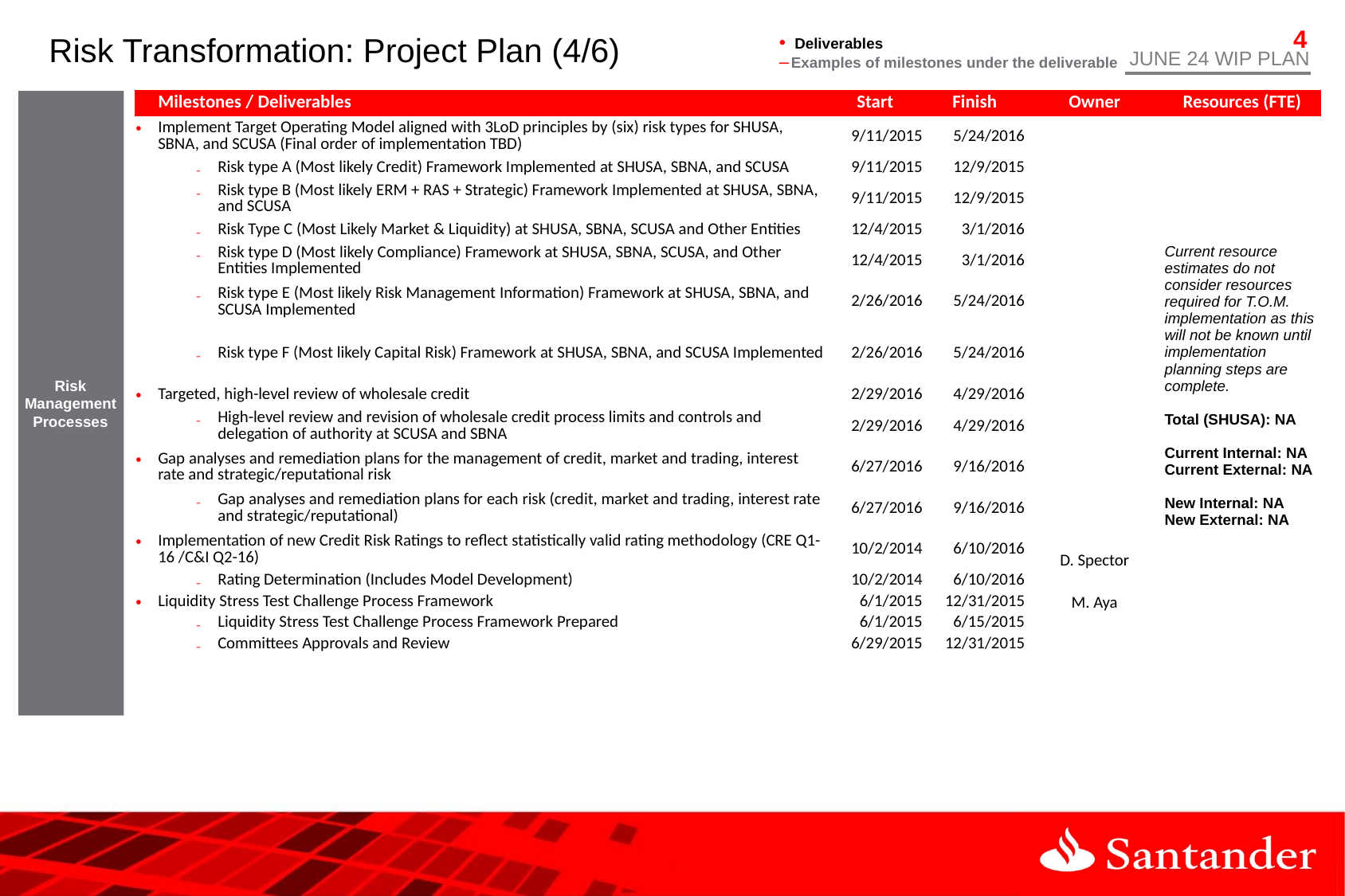

# Risk Transformation: Project Plan (4/6)
Deliverables
Examples of milestones under the deliverable
JUNE 24 WIP PLAN
| Milestones / Deliverables | Start | Finish | Owner | Resources (FTE) |
| --- | --- | --- | --- | --- |
| Implement Target Operating Model aligned with 3LoD principles by (six) risk types for SHUSA, SBNA, and SCUSA (Final order of implementation TBD) | 9/11/2015 | 5/24/2016 |  | Current resource estimates do not consider resources required for T.O.M. implementation as this will not be known until implementation planning steps are complete. Total (SHUSA): NA Current Internal: NA Current External: NA New Internal: NA New External: NA |
| Risk type A (Most likely Credit) Framework Implemented at SHUSA, SBNA, and SCUSA | 9/11/2015 | 12/9/2015 |  |  |
| Risk type B (Most likely ERM + RAS + Strategic) Framework Implemented at SHUSA, SBNA, and SCUSA | 9/11/2015 | 12/9/2015 |  |  |
| Risk Type C (Most Likely Market & Liquidity) at SHUSA, SBNA, SCUSA and Other Entities | 12/4/2015 | 3/1/2016 |  |  |
| Risk type D (Most likely Compliance) Framework at SHUSA, SBNA, SCUSA, and Other Entities Implemented | 12/4/2015 | 3/1/2016 |  |  |
| Risk type E (Most likely Risk Management Information) Framework at SHUSA, SBNA, and SCUSA Implemented | 2/26/2016 | 5/24/2016 |  |  |
| Risk type F (Most likely Capital Risk) Framework at SHUSA, SBNA, and SCUSA Implemented | 2/26/2016 | 5/24/2016 |  |  |
| Targeted, high-level review of wholesale credit | 2/29/2016 | 4/29/2016 |  |  |
| High-level review and revision of wholesale credit process limits and controls and delegation of authority at SCUSA and SBNA | 2/29/2016 | 4/29/2016 |  |  |
| Gap analyses and remediation plans for the management of credit, market and trading, interest rate and strategic/reputational risk | 6/27/2016 | 9/16/2016 |  |  |
| Gap analyses and remediation plans for each risk (credit, market and trading, interest rate and strategic/reputational) | 6/27/2016 | 9/16/2016 |  |  |
| Implementation of new Credit Risk Ratings to reflect statistically valid rating methodology (CRE Q1-16 /C&I Q2-16) | 10/2/2014 | 6/10/2016 | D. Spector |  |
| Rating Determination (Includes Model Development) | 10/2/2014 | 6/10/2016 |  |  |
| Liquidity Stress Test Challenge Process Framework | 6/1/2015 | 12/31/2015 | M. Aya |  |
| Liquidity Stress Test Challenge Process Framework Prepared | 6/1/2015 | 6/15/2015 |  |  |
| Committees Approvals and Review | 6/29/2015 | 12/31/2015 |  |  |
Risk Management Processes